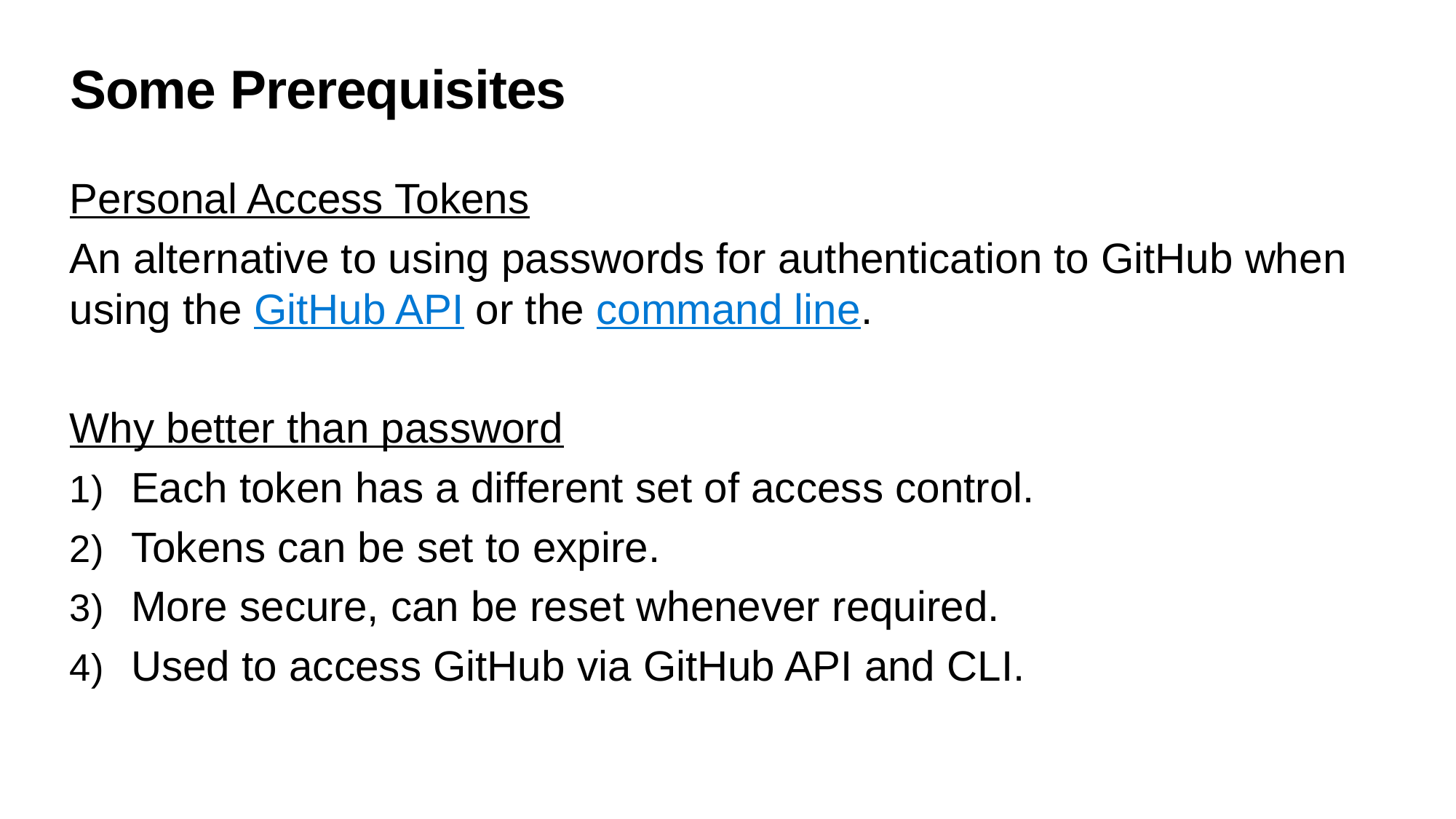

# Some Prerequisites
Personal Access Tokens
An alternative to using passwords for authentication to GitHub when using the GitHub API or the command line.

Why better than password
Each token has a different set of access control.
Tokens can be set to expire.
More secure, can be reset whenever required.
Used to access GitHub via GitHub API and CLI.